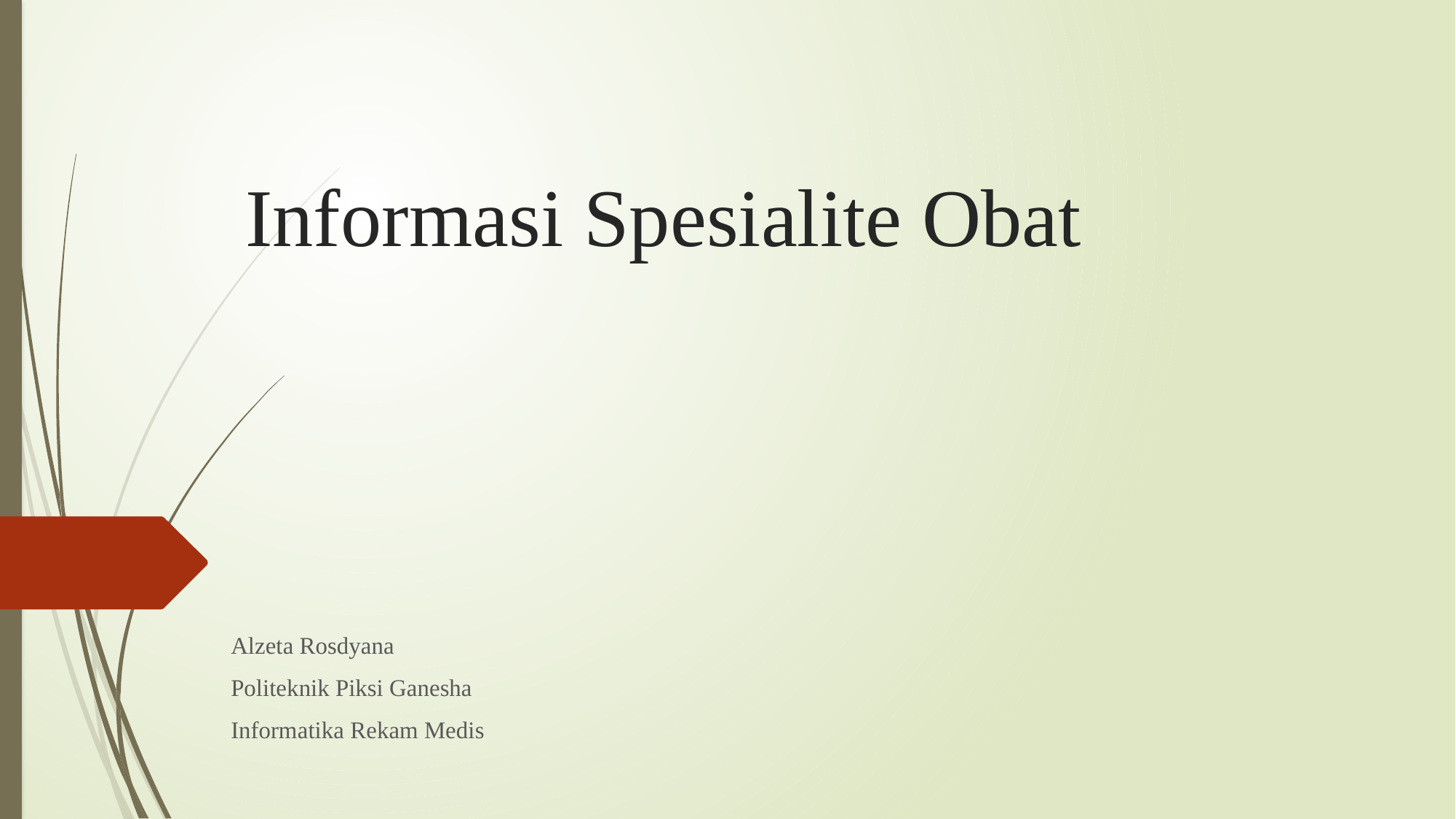

# Informasi Spesialite Obat
Alzeta Rosdyana
Politeknik Piksi Ganesha
Informatika Rekam Medis